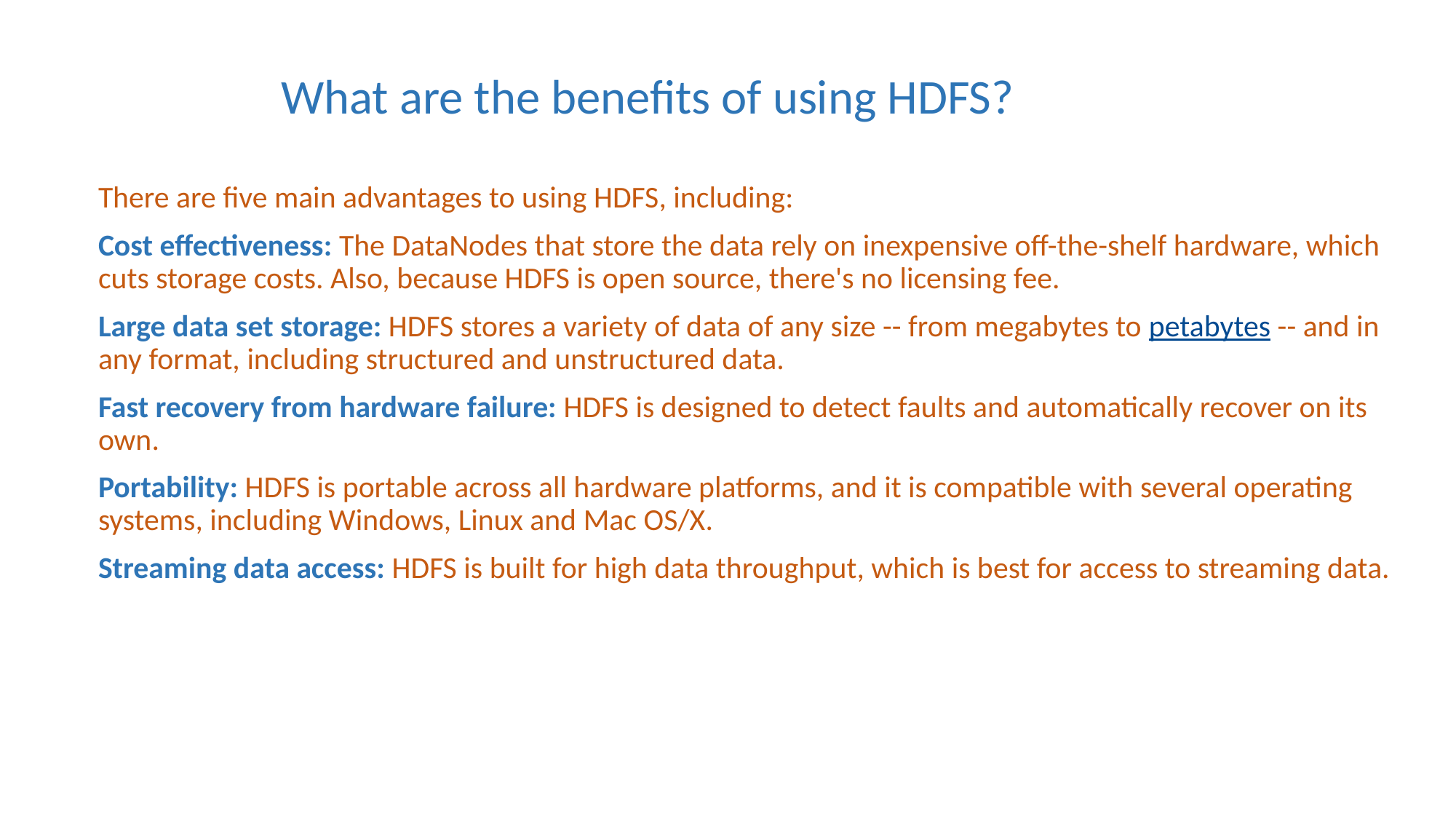

# What are the benefits of using HDFS?
There are five main advantages to using HDFS, including:
Cost effectiveness: The DataNodes that store the data rely on inexpensive off-the-shelf hardware, which cuts storage costs. Also, because HDFS is open source, there's no licensing fee.
Large data set storage: HDFS stores a variety of data of any size -- from megabytes to petabytes -- and in any format, including structured and unstructured data.
Fast recovery from hardware failure: HDFS is designed to detect faults and automatically recover on its own.
Portability: HDFS is portable across all hardware platforms, and it is compatible with several operating systems, including Windows, Linux and Mac OS/X.
Streaming data access: HDFS is built for high data throughput, which is best for access to streaming data.